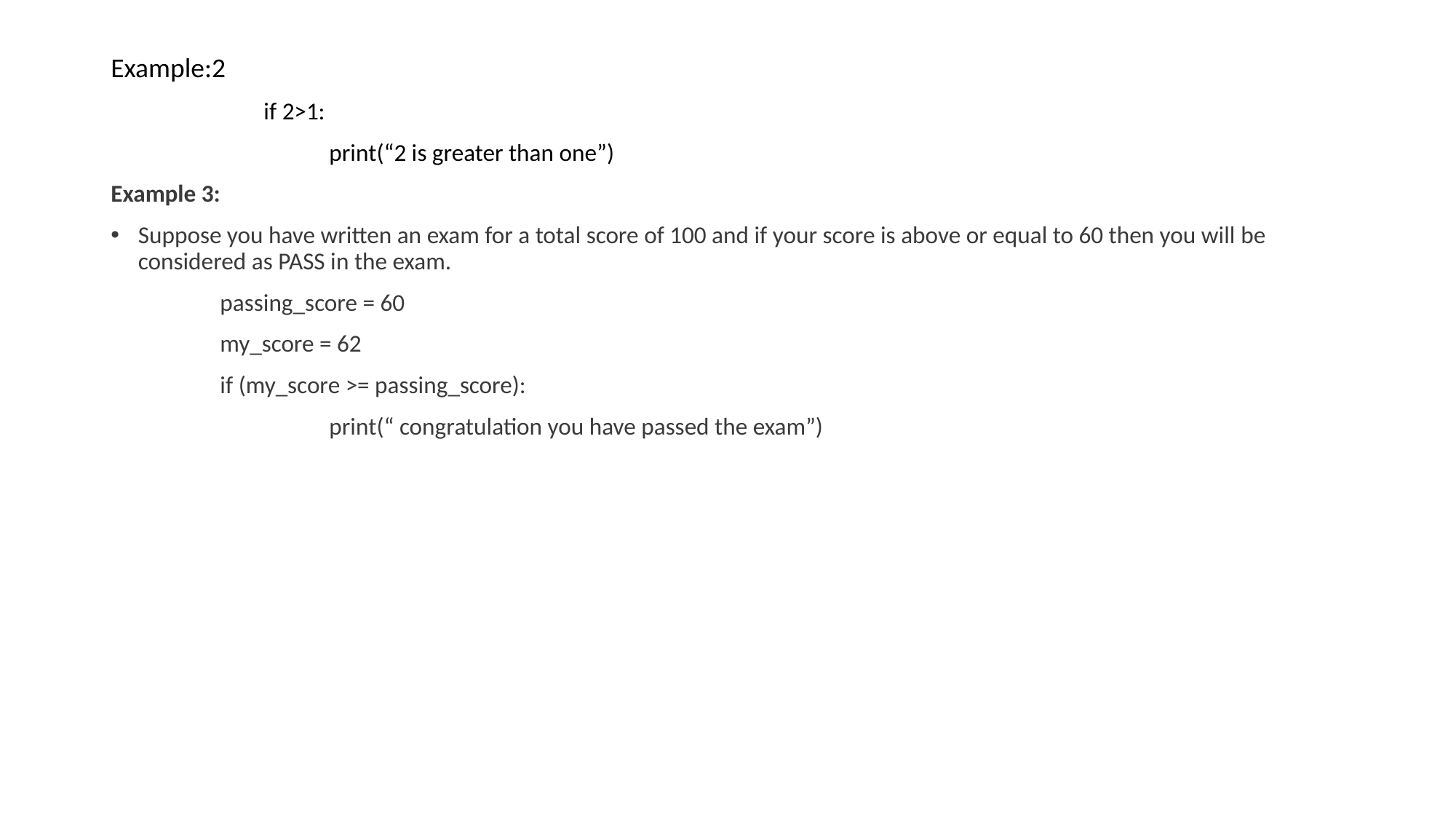

# Example:2
                            if 2>1:
		print(“2 is greater than one”)
Example 3:
Suppose you have written an exam for a total score of 100 and if your score is above or equal to 60 then you will be considered as PASS in the exam.
	passing_score = 60
	my_score = 62
	if (my_score >= passing_score):
		print(“ congratulation you have passed the exam”)